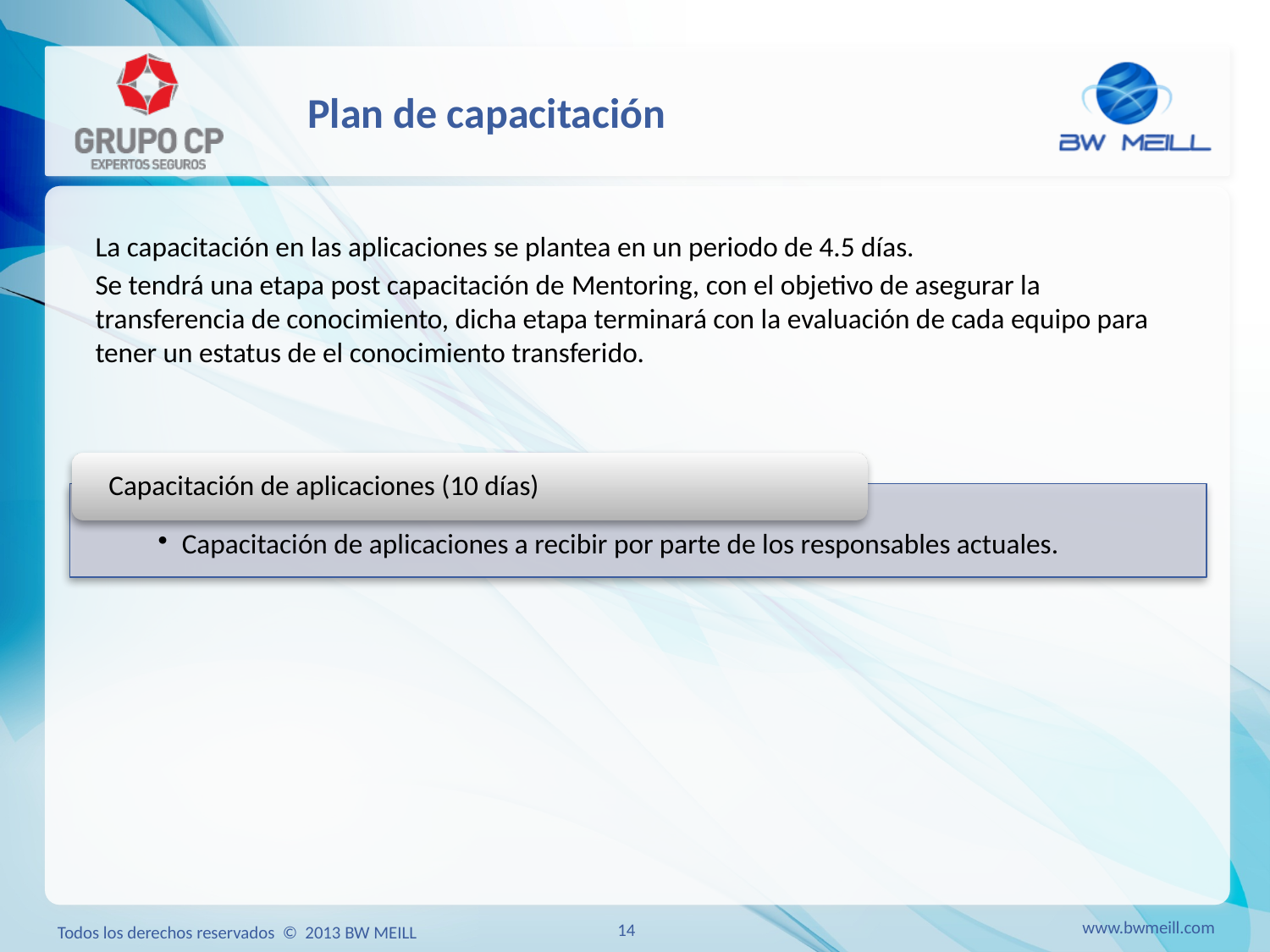

# Plan de capacitación
La capacitación en las aplicaciones se plantea en un periodo de 4.5 días.
Se tendrá una etapa post capacitación de Mentoring, con el objetivo de asegurar la transferencia de conocimiento, dicha etapa terminará con la evaluación de cada equipo para tener un estatus de el conocimiento transferido.

Capacitación de aplicaciones a recibir por parte de los responsables actuales.
Capacitación de aplicaciones (10 días)
www.bwmeill.com
14